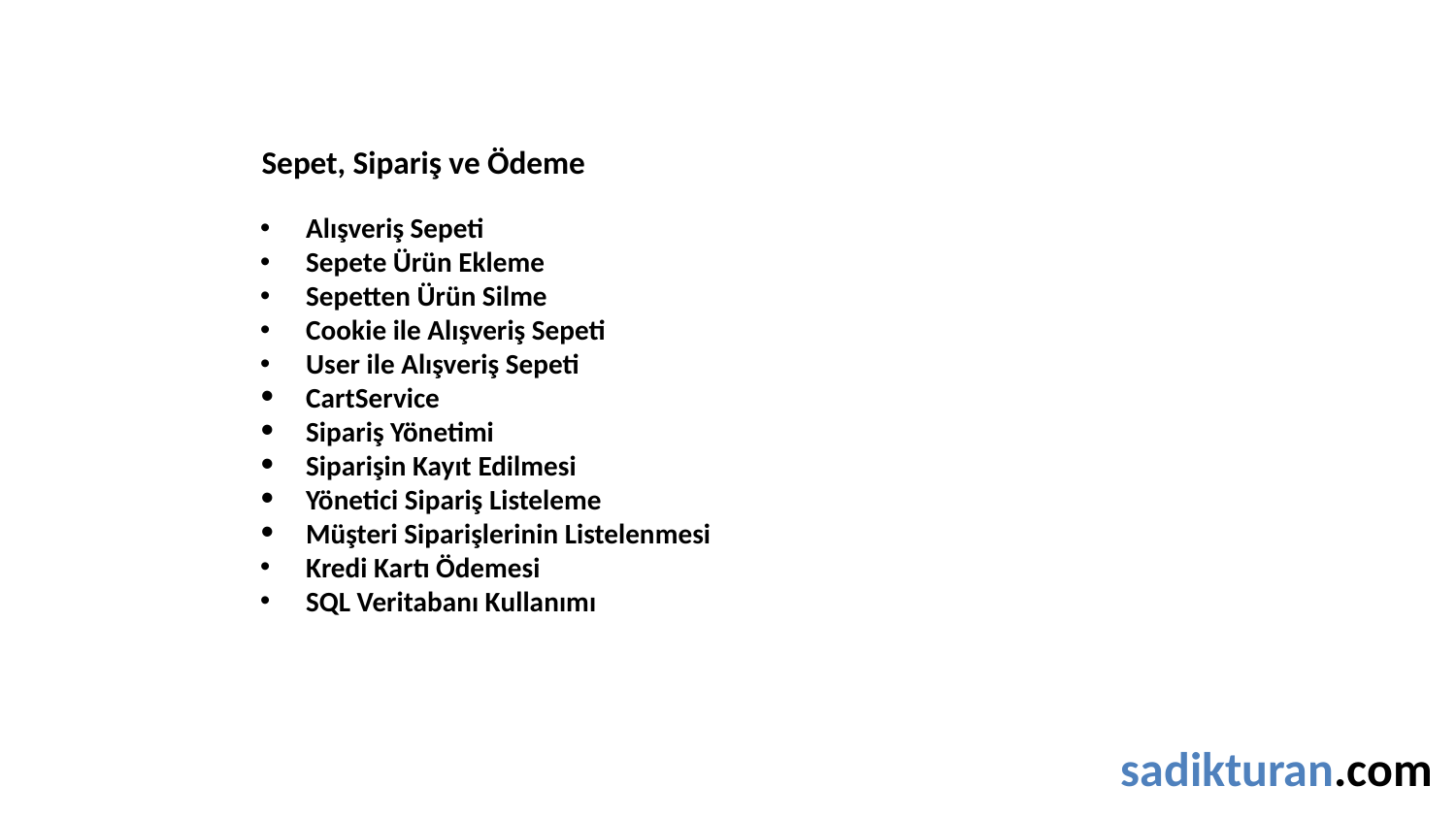

Sepet, Sipariş ve Ödeme
Alışveriş Sepeti
Sepete Ürün Ekleme
Sepetten Ürün Silme
Cookie ile Alışveriş Sepeti
User ile Alışveriş Sepeti
CartService
Sipariş Yönetimi
Siparişin Kayıt Edilmesi
Yönetici Sipariş Listeleme
Müşteri Siparişlerinin Listelenmesi
Kredi Kartı Ödemesi
SQL Veritabanı Kullanımı

sadikturan.com